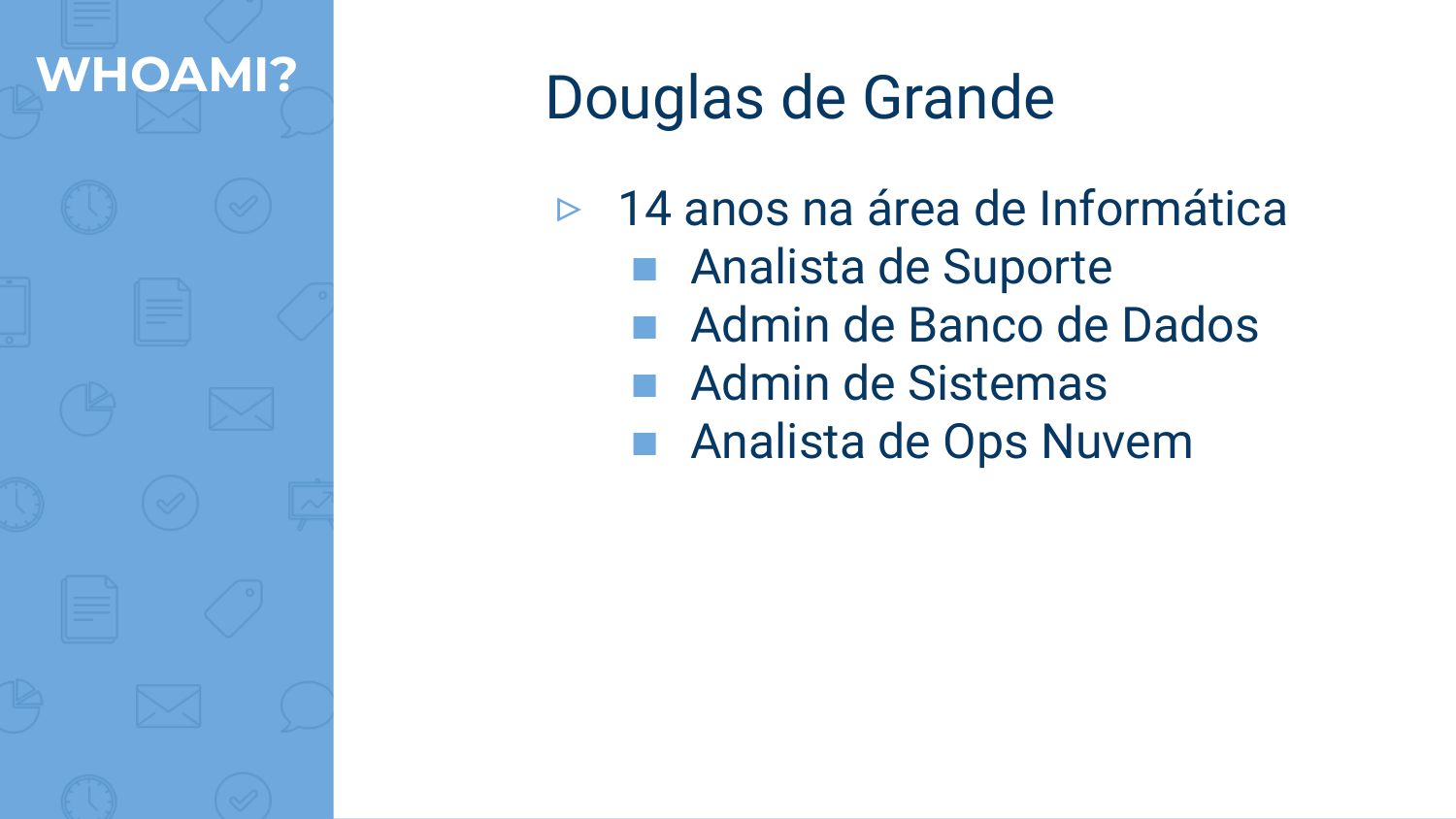

# WHOAMI?
Douglas de Grande

14 anos na área de Informática
Analista de Suporte
Admin de Banco de Dados
Admin de Sistemas
Analista de Ops Nuvem